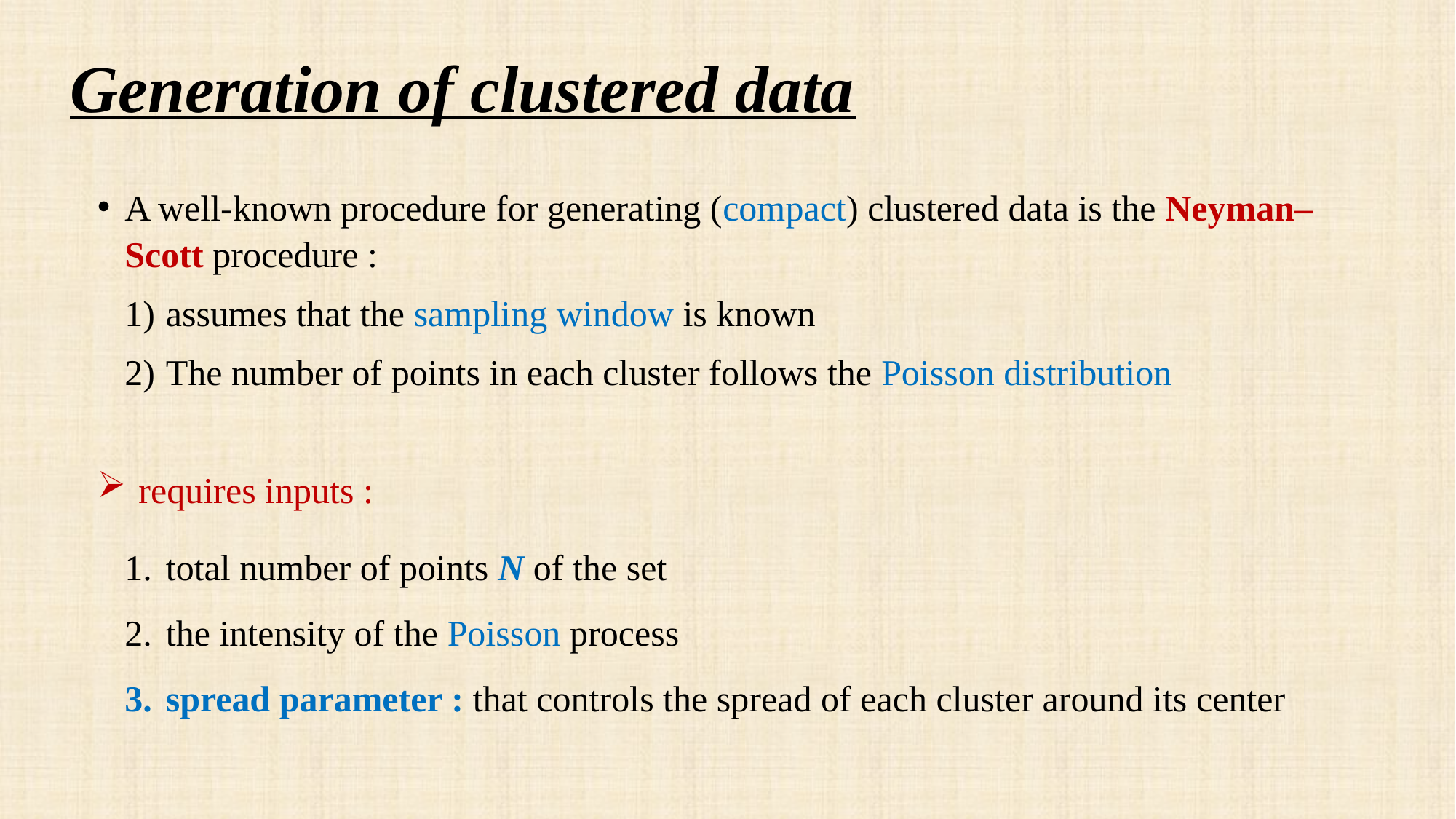

# Generation of clustered data
A well-known procedure for generating (compact) clustered data is the Neyman–Scott procedure :
assumes that the sampling window is known
The number of points in each cluster follows the Poisson distribution

requires inputs :
total number of points N of the set
the intensity of the Poisson process
spread parameter : that controls the spread of each cluster around its center